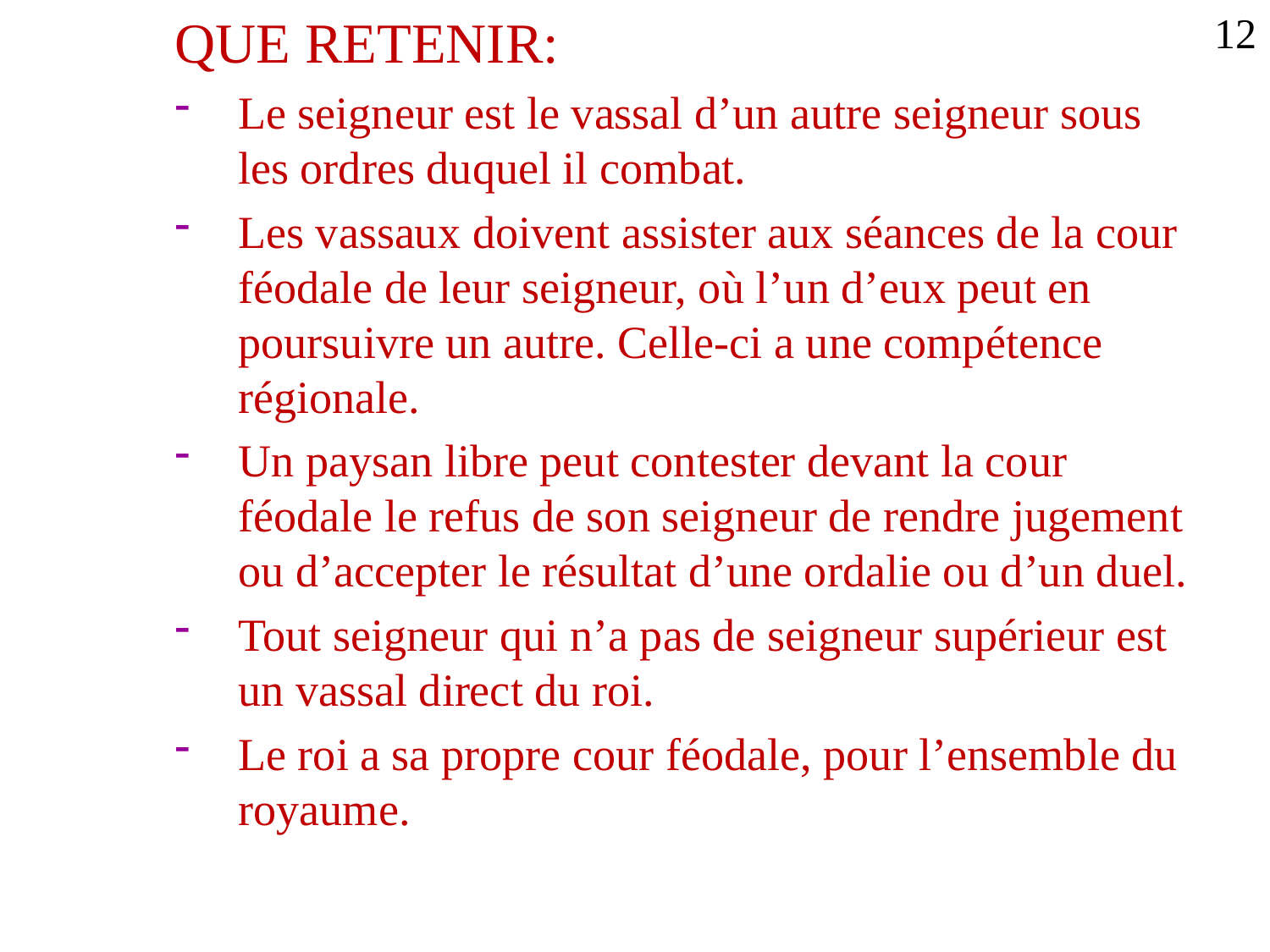

QUE RETENIR:
Le seigneur est le vassal d’un autre seigneur sous les ordres duquel il combat.
Les vassaux doivent assister aux séances de la cour féodale de leur seigneur, où l’un d’eux peut en poursuivre un autre. Celle-ci a une compétence régionale.
Un paysan libre peut contester devant la cour féodale le refus de son seigneur de rendre jugement ou d’accepter le résultat d’une ordalie ou d’un duel.
Tout seigneur qui n’a pas de seigneur supérieur est un vassal direct du roi.
Le roi a sa propre cour féodale, pour l’ensemble du royaume.
12